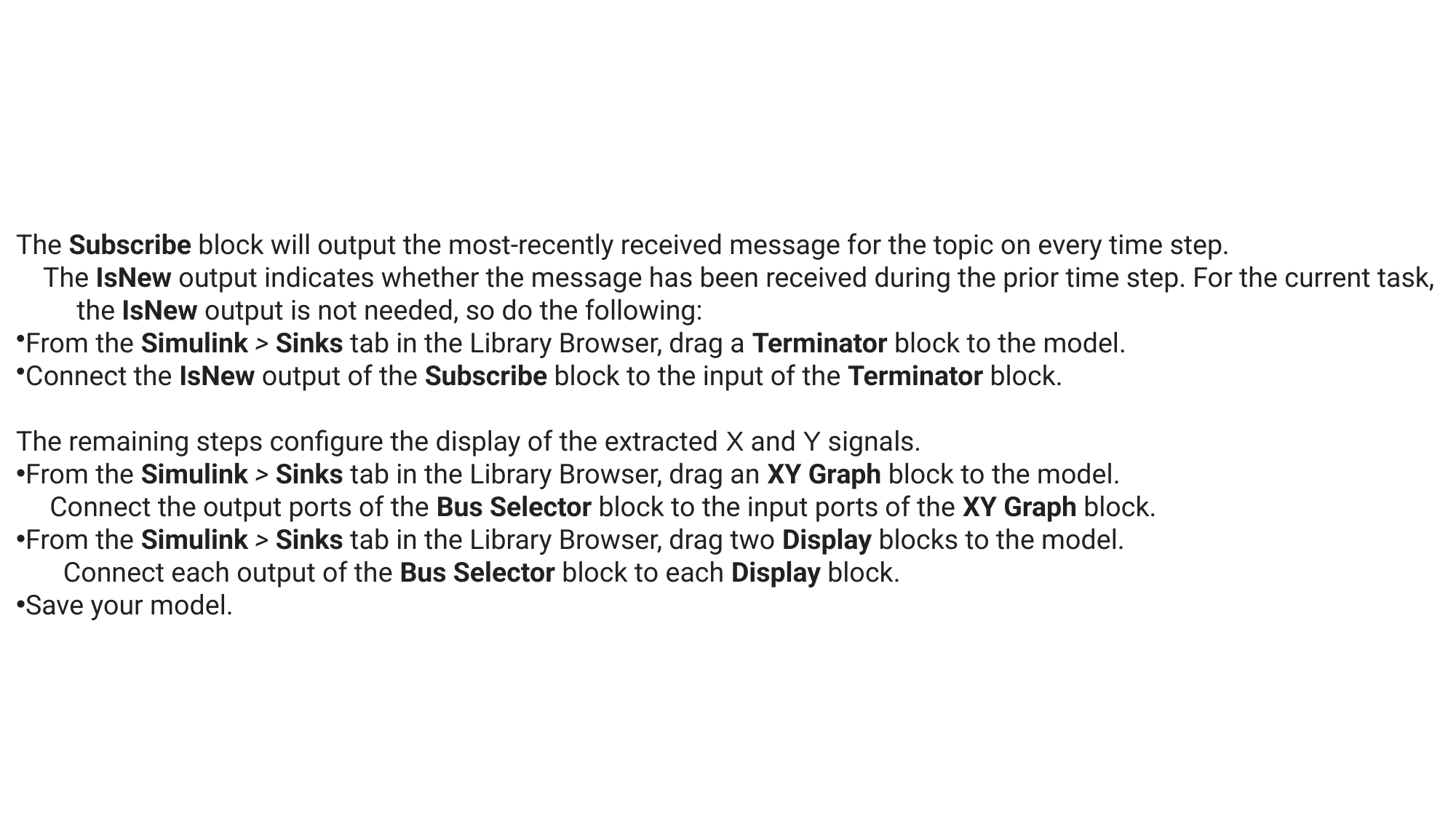

#
The Subscribe block will output the most-recently received message for the topic on every time step.
    The IsNew output indicates whether the message has been received during the prior time step. For the current task,
         the IsNew output is not needed, so do the following:
From the Simulink > Sinks tab in the Library Browser, drag a Terminator block to the model.
Connect the IsNew output of the Subscribe block to the input of the Terminator block.

The remaining steps configure the display of the extracted X and Y signals.
From the Simulink > Sinks tab in the Library Browser, drag an XY Graph block to the model.
     Connect the output ports of the Bus Selector block to the input ports of the XY Graph block.
From the Simulink > Sinks tab in the Library Browser, drag two Display blocks to the model.
       Connect each output of the Bus Selector block to each Display block.
Save your model.